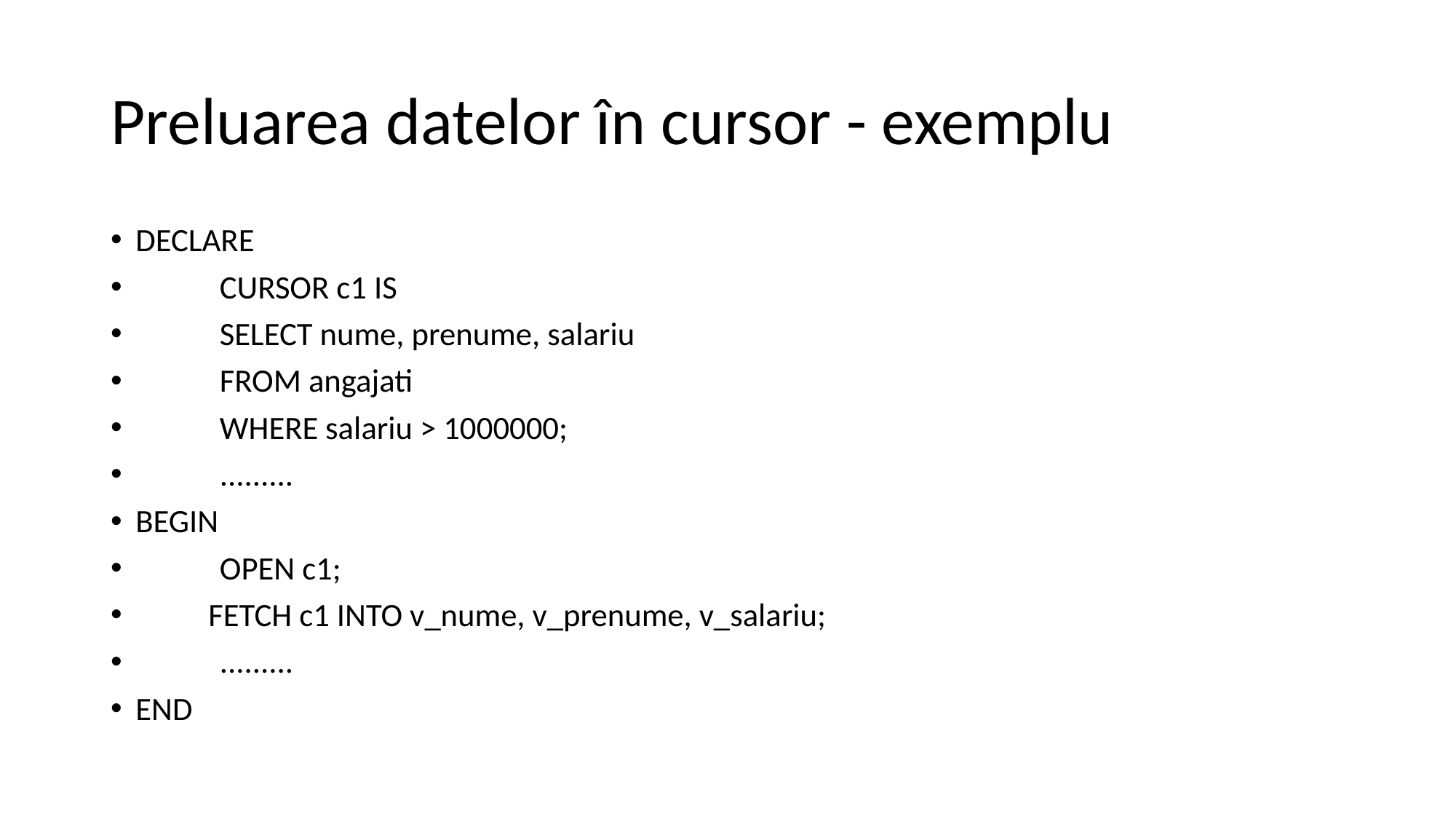

# Preluarea datelor în cursor - exemplu
DECLARE
	CURSOR c1 IS
		SELECT nume, prenume, salariu
		FROM angajati
		WHERE salariu > 1000000;
	.........
BEGIN
	OPEN c1;
          FETCH c1 INTO v_nume, v_prenume, v_salariu;
	.........
END